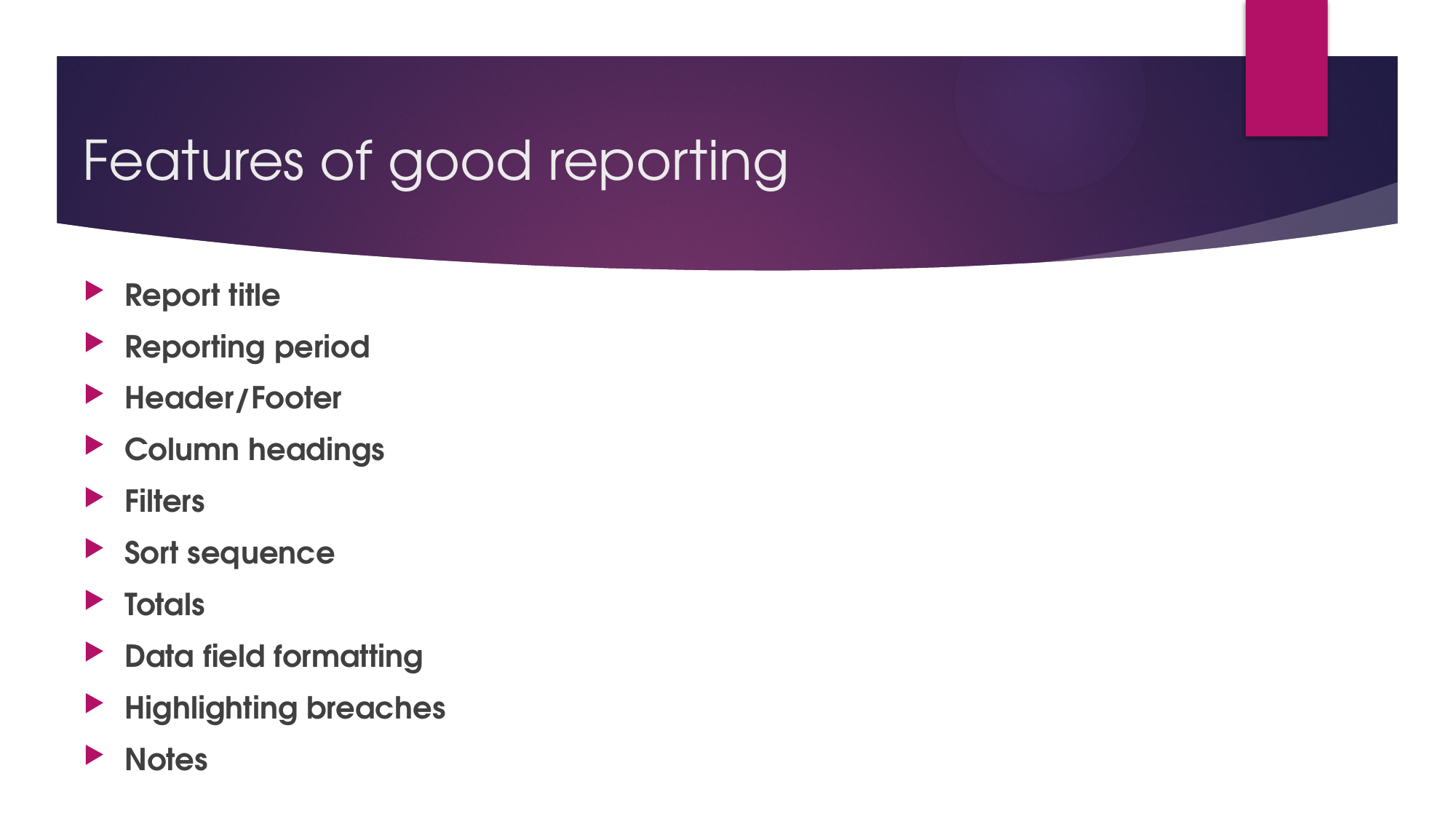

# Features of good reporting
Report title
Reporting period
Header/Footer
Column headings
Filters
Sort sequence
Totals
Data field formatting
Highlighting breaches
Notes